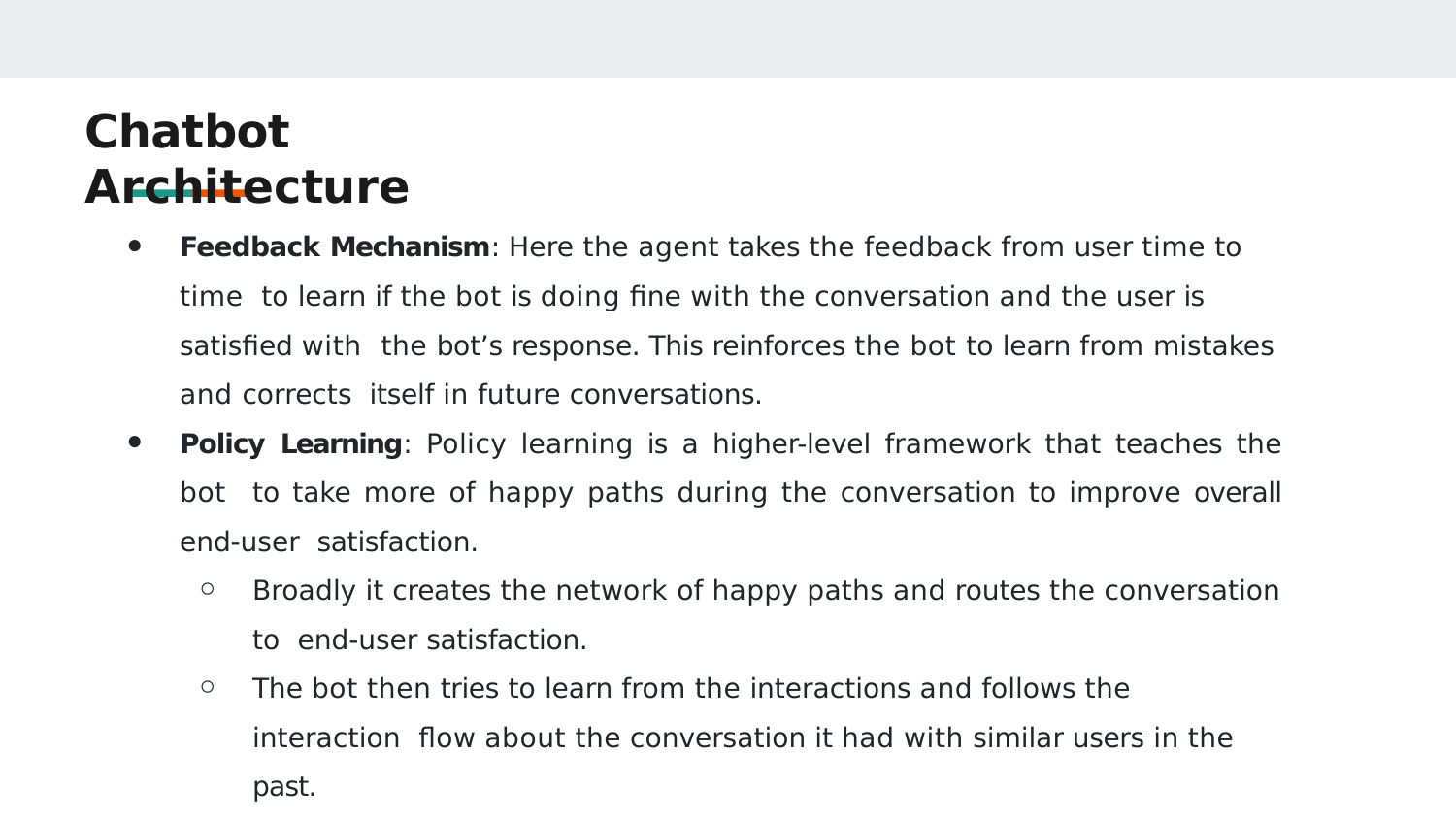

# Chatbot Architecture
Feedback Mechanism: Here the agent takes the feedback from user time to time  to learn if the bot is doing ﬁne with the conversation and the user is satisﬁed with  the bot’s response. This reinforces the bot to learn from mistakes and corrects  itself in future conversations.
Policy Learning: Policy learning is a higher-level framework that teaches the bot  to take more of happy paths during the conversation to improve overall end-user  satisfaction.
Broadly it creates the network of happy paths and routes the conversation to  end-user satisfaction.
The bot then tries to learn from the interactions and follows the interaction  ﬂow about the conversation it had with similar users in the past.